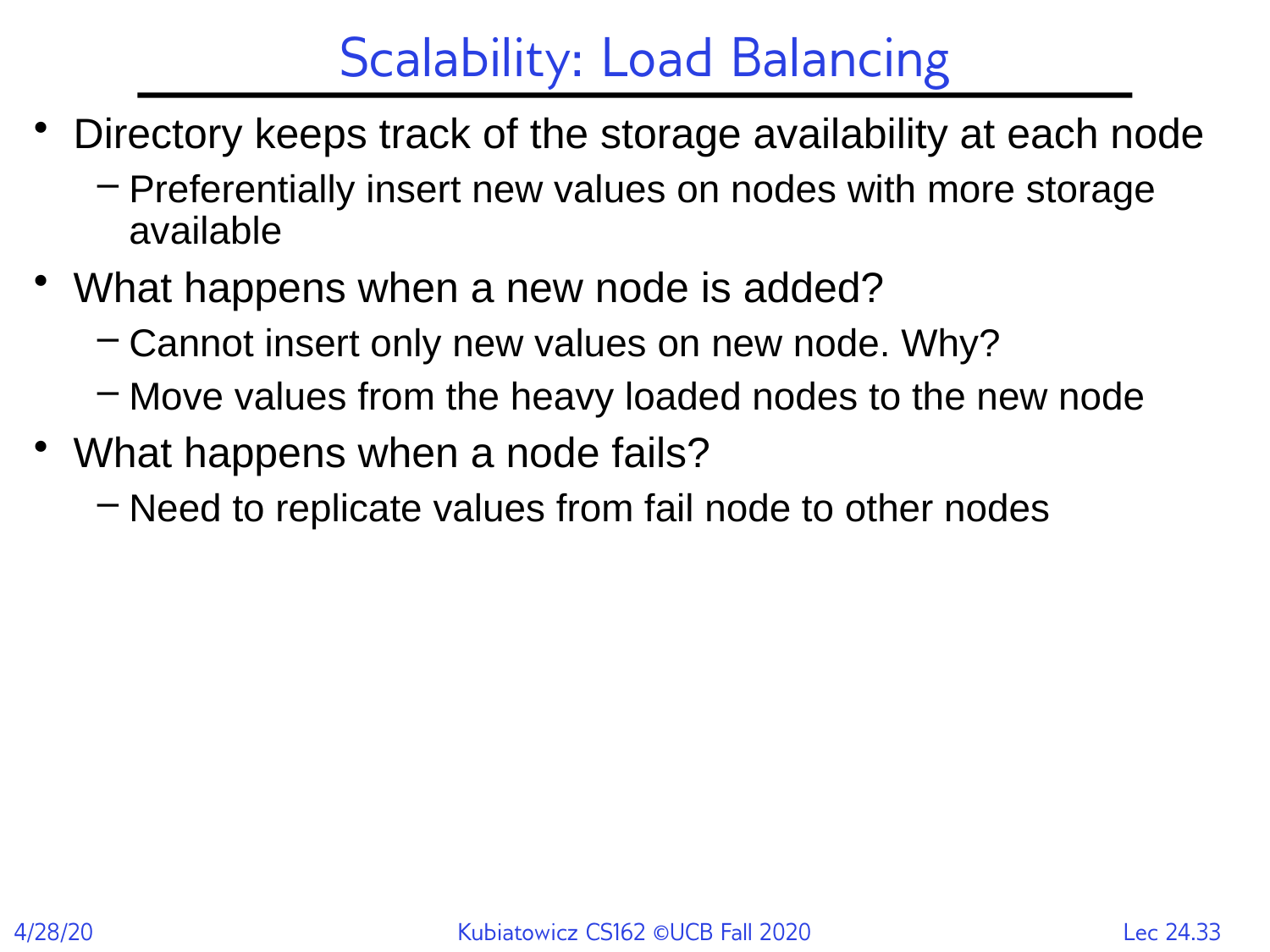

# Scalability: Load Balancing
Directory keeps track of the storage availability at each node
Preferentially insert new values on nodes with more storage available
What happens when a new node is added?
Cannot insert only new values on new node. Why?
Move values from the heavy loaded nodes to the new node
What happens when a node fails?
Need to replicate values from fail node to other nodes